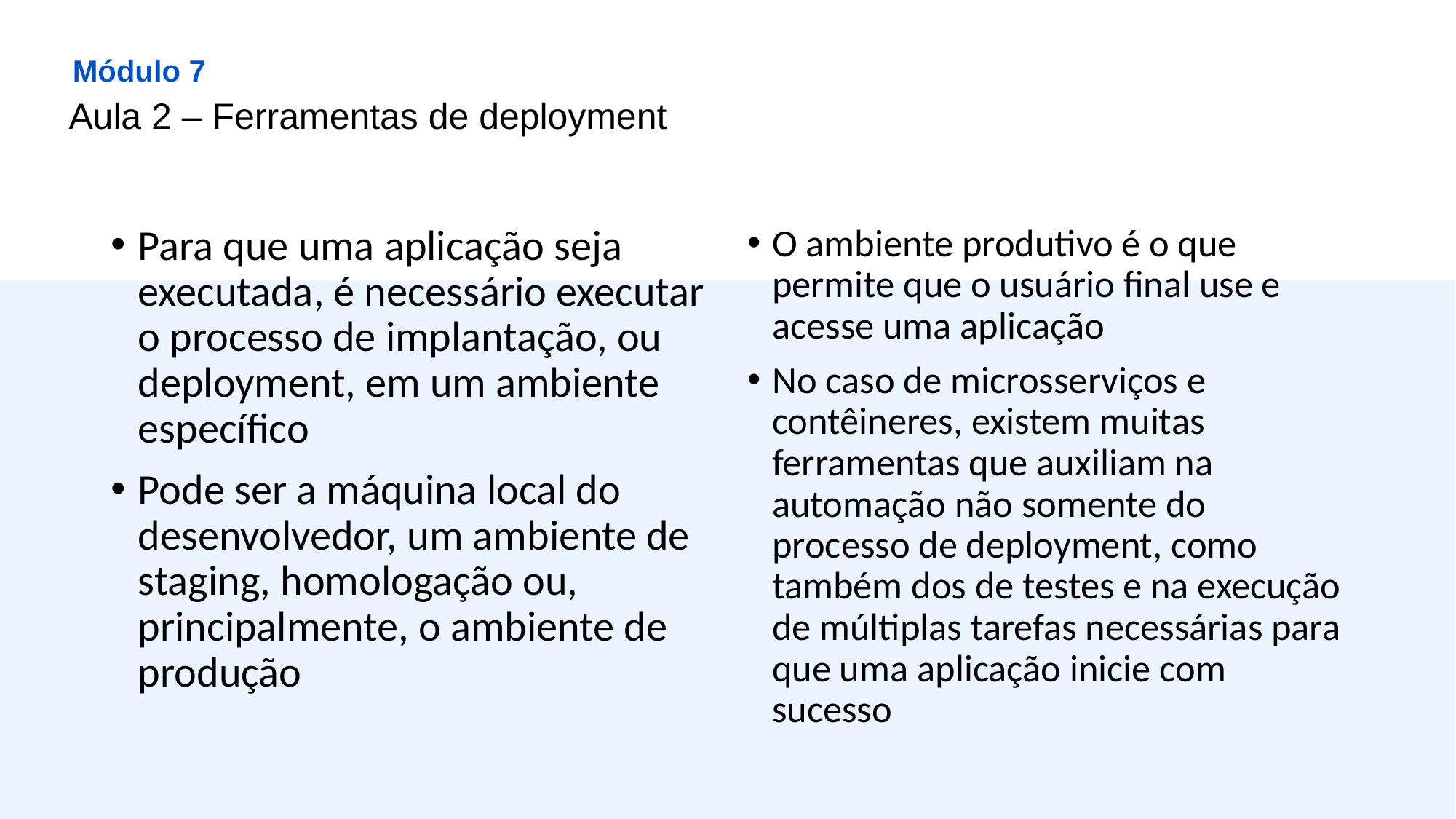

Módulo 7
Aula 2 – Ferramentas de deployment
Para que uma aplicação seja executada, é necessário executar o processo de implantação, ou deployment, em um ambiente específico
Pode ser a máquina local do desenvolvedor, um ambiente de staging, homologação ou, principalmente, o ambiente de produção
O ambiente produtivo é o que permite que o usuário final use e acesse uma aplicação
No caso de microsserviços e contêineres, existem muitas ferramentas que auxiliam na automação não somente do processo de deployment, como também dos de testes e na execução de múltiplas tarefas necessárias para que uma aplicação inicie com sucesso